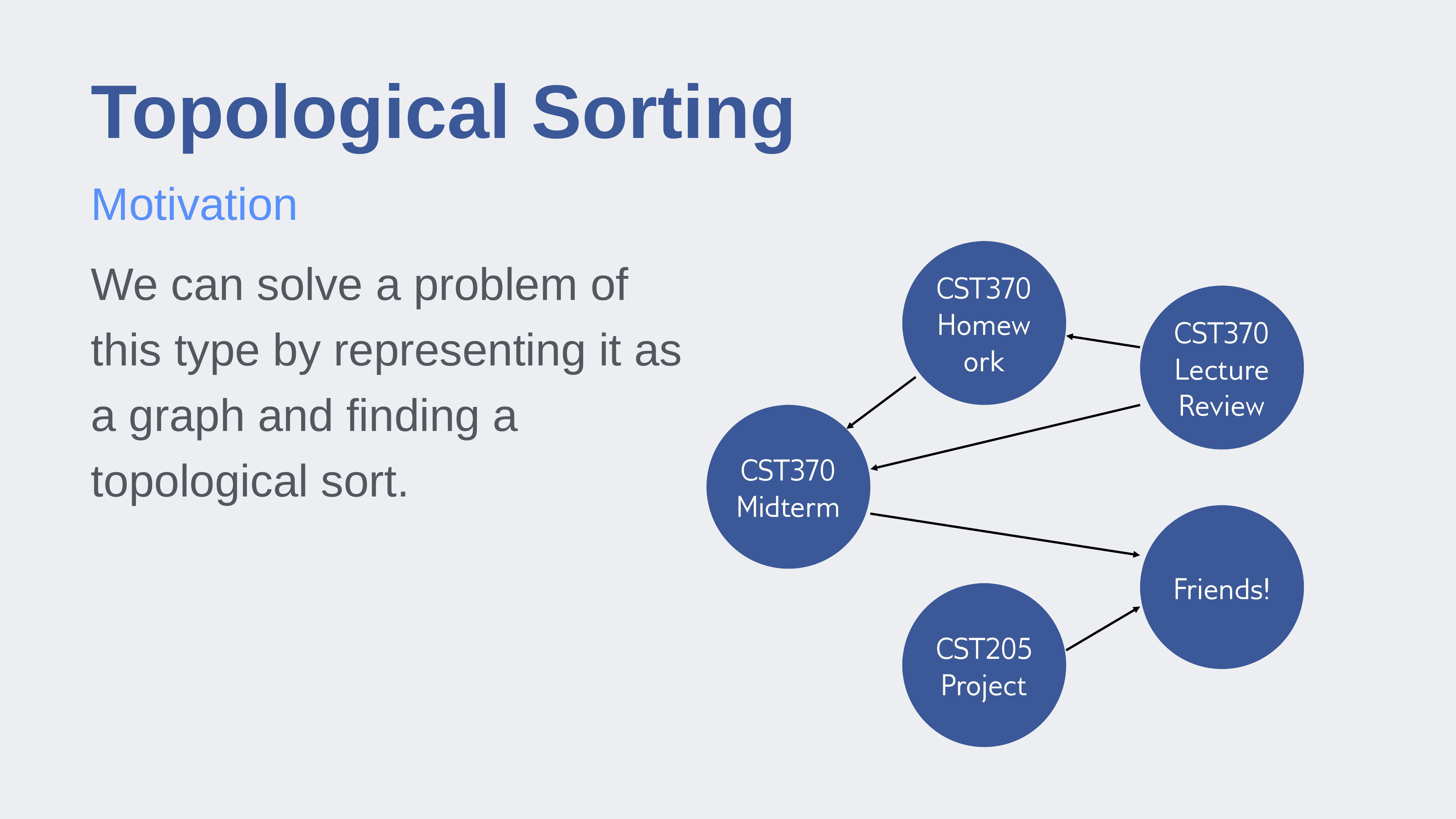

# Topological Sorting
Motivation
CST370 Homework
We can solve a problem of this type by representing it as a graph and finding a topological sort.
CST370 Lecture Review
CST370 Midterm
Friends!
CST205 Project